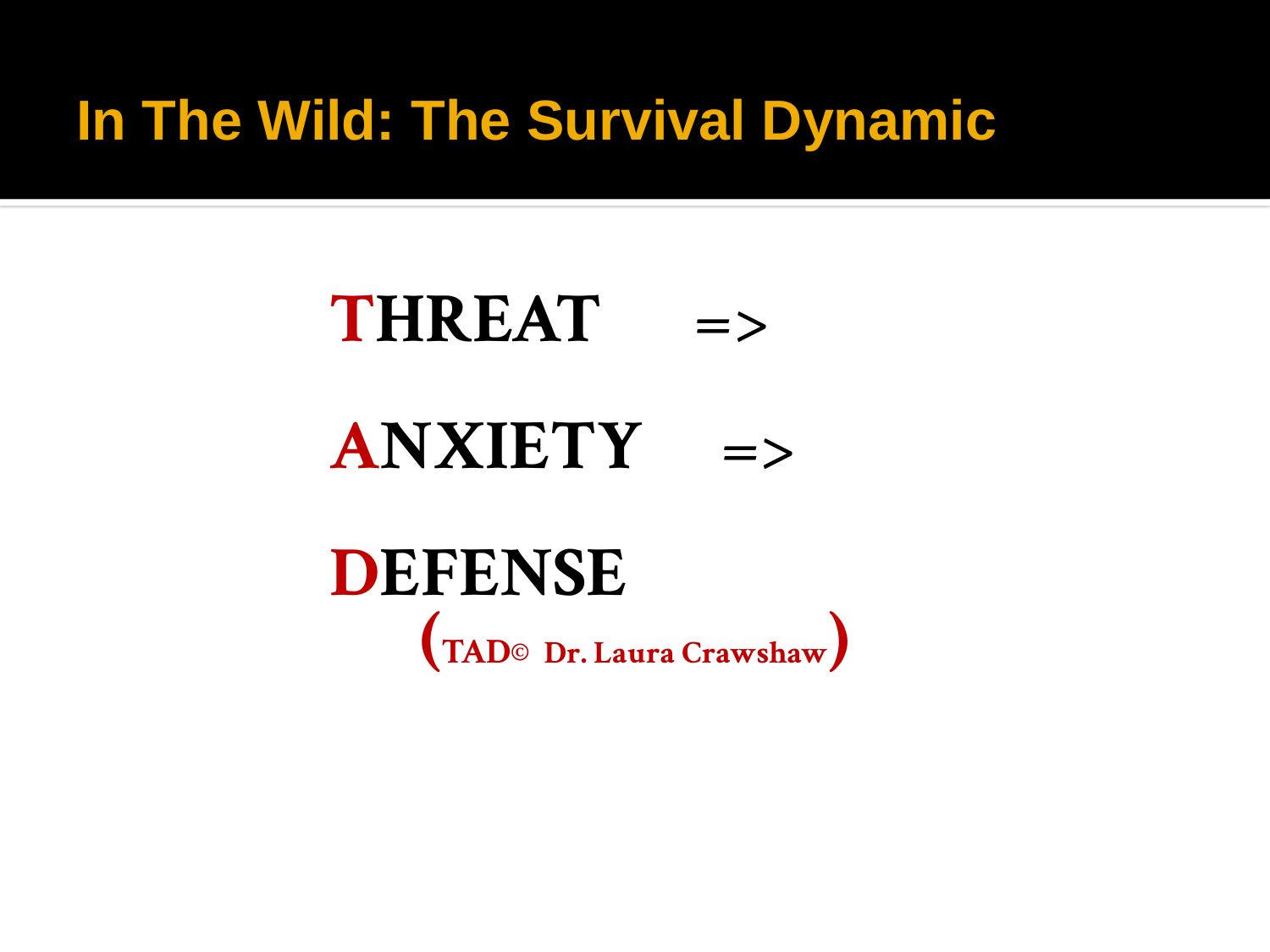

# In The Wild: The Survival Dynamic
THREAT      =>      ANXIETY     =>   DEFENSE
(TAD© Dr. Laura Crawshaw)